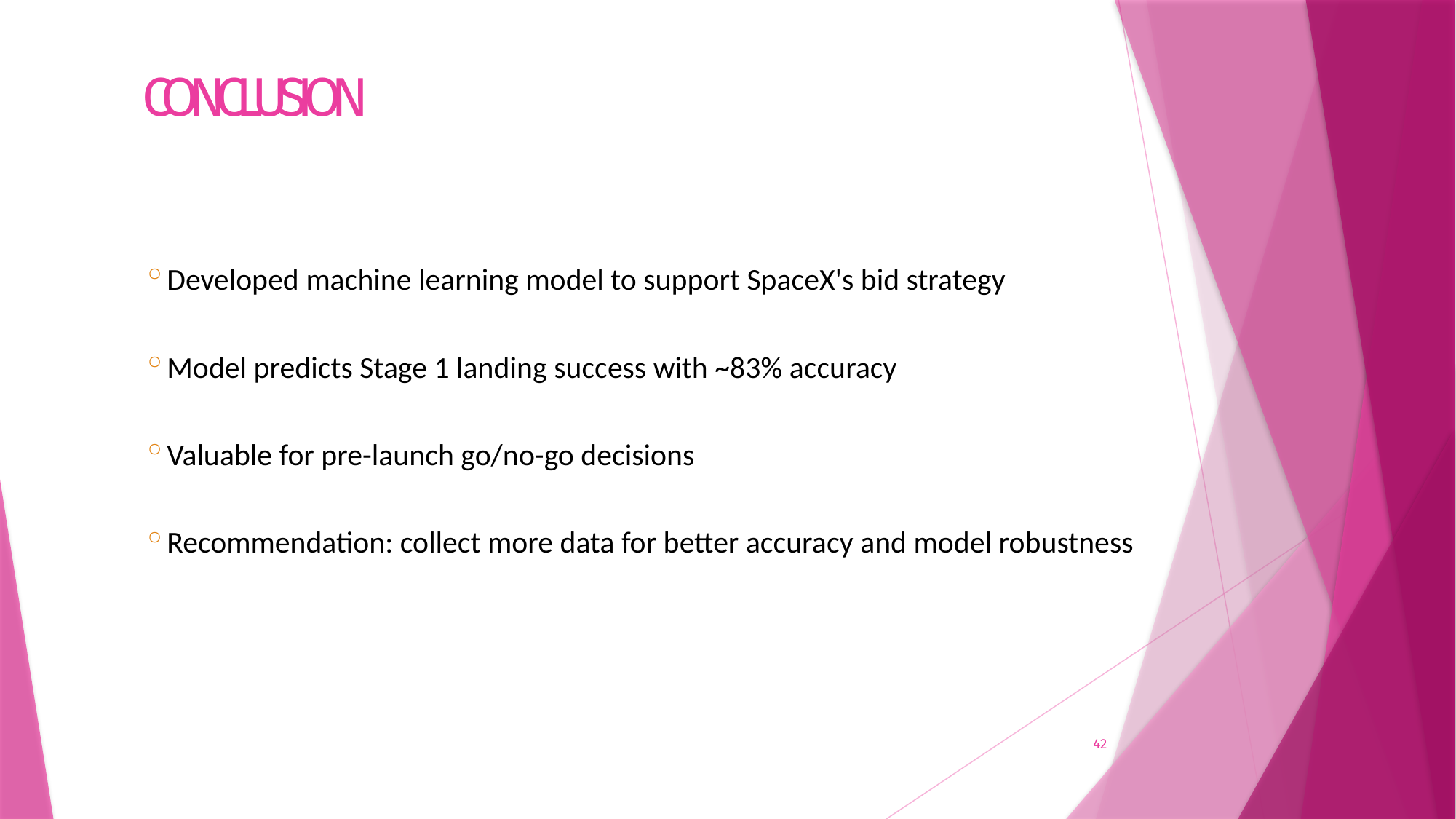

# CONCLUSION

Developed machine learning model to support SpaceX's bid strategy

Model predicts Stage 1 landing success with ~83% accuracy

Valuable for pre-launch go/no-go decisions

Recommendation: collect more data for better accuracy and model robustness
42